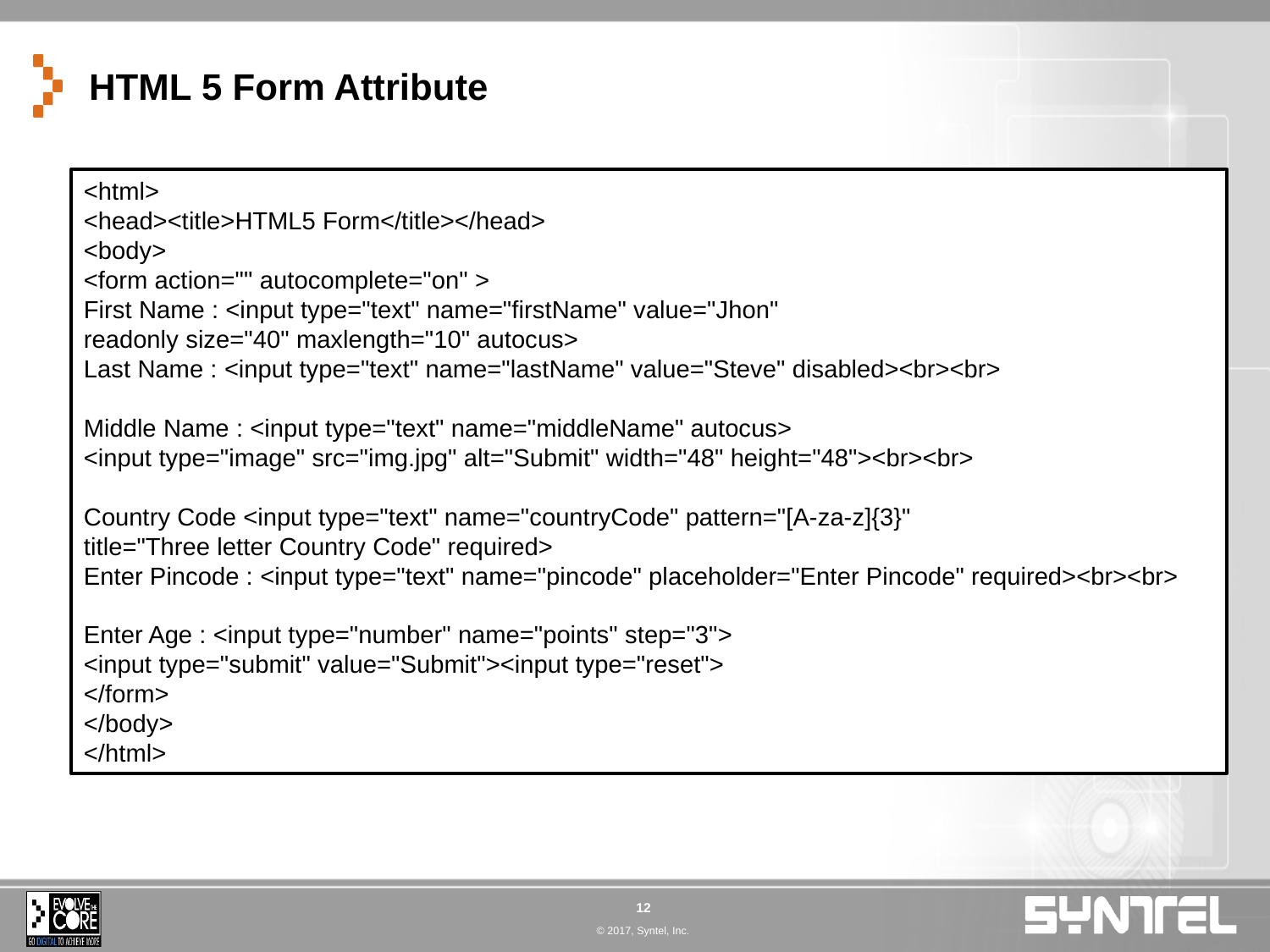

# HTML 5 Form Attribute
<html>
<head><title>HTML5 Form</title></head>
<body>
<form action="" autocomplete="on" >
First Name : <input type="text" name="firstName" value="Jhon"
readonly size="40" maxlength="10" autocus>
Last Name : <input type="text" name="lastName" value="Steve" disabled><br><br>

Middle Name : <input type="text" name="middleName" autocus>
<input type="image" src="img.jpg" alt="Submit" width="48" height="48"><br><br>

Country Code <input type="text" name="countryCode" pattern="[A-za-z]{3}"
title="Three letter Country Code" required>
Enter Pincode : <input type="text" name="pincode" placeholder="Enter Pincode" required><br><br>

Enter Age : <input type="number" name="points" step="3">
<input type="submit" value="Submit"><input type="reset">
</form>
</body>
</html>